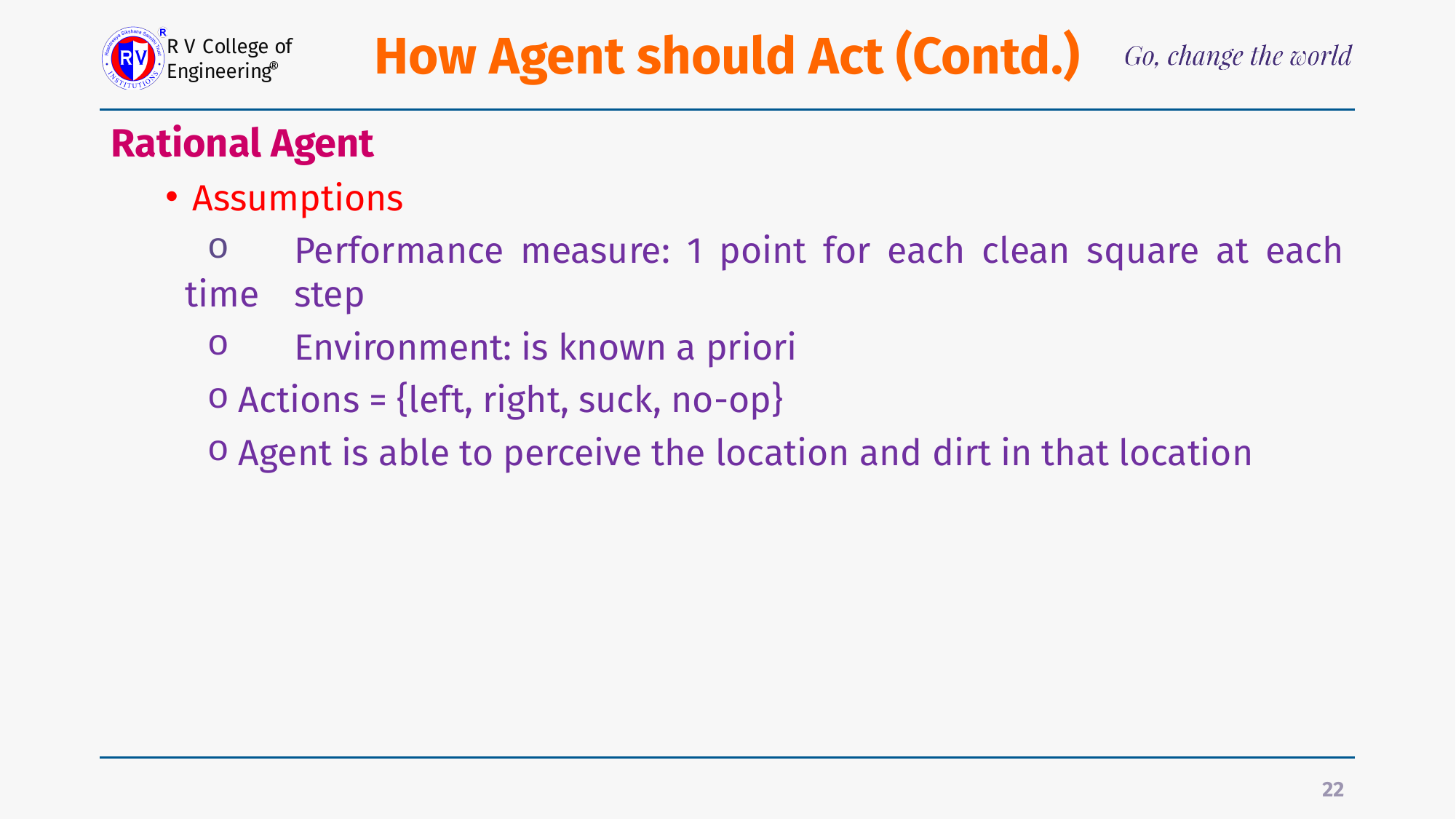

# How Agent should Act (Contd.)
Rational Agent
Assumptions
	Performance measure: 1 point for each clean square at each time 	step
	Environment: is known a priori
 Actions = {left, right, suck, no-op}
 Agent is able to perceive the location and dirt in that location
22